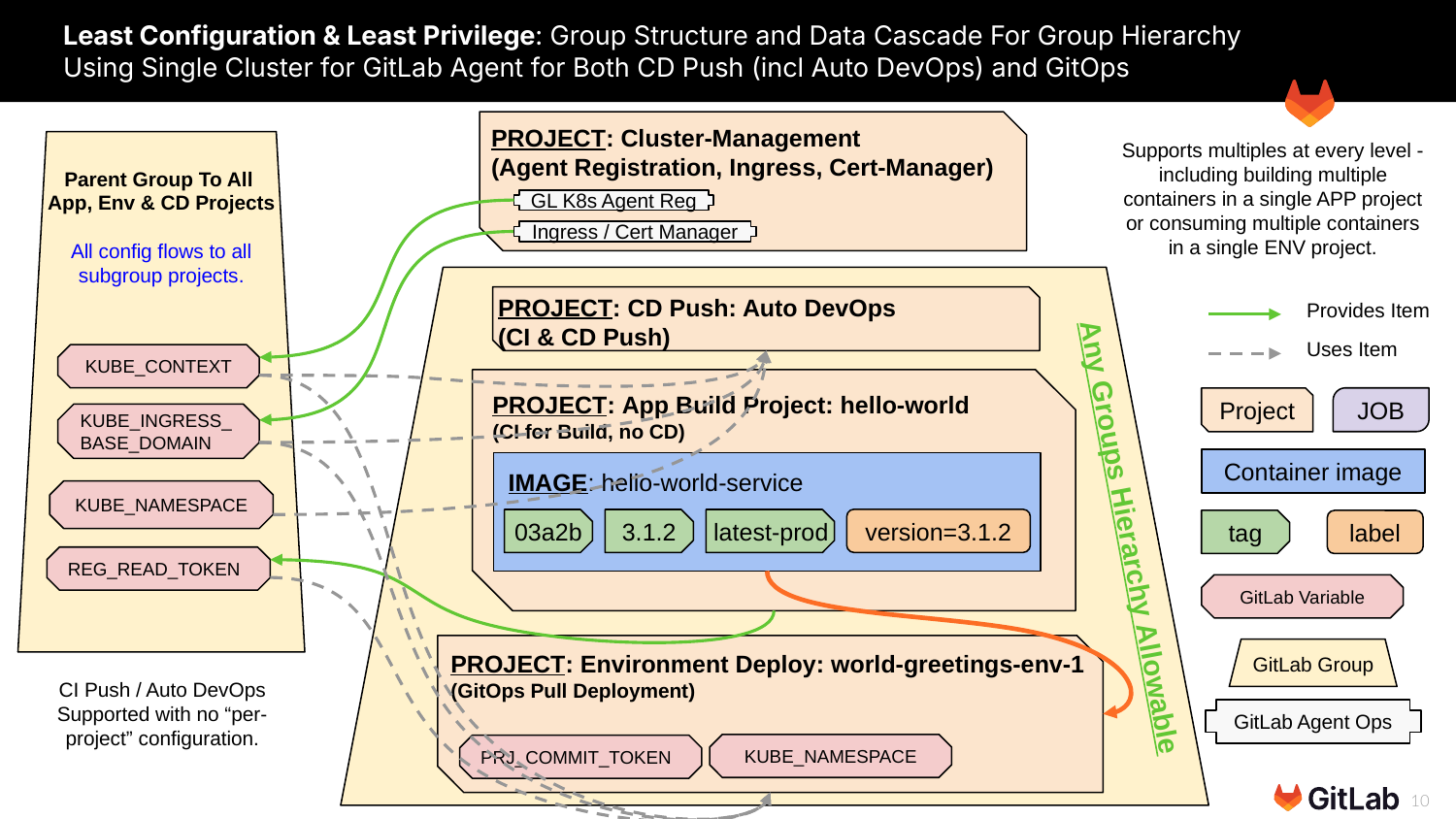

# Least Configuration & Least Privilege: Group Structure and Data Cascade For Group Hierarchy Using Single Cluster for GitLab Agent for Both CD Push (incl Auto DevOps) and GitOps
PROJECT: Cluster-Management
(Agent Registration, Ingress, Cert-Manager)
Supports multiples at every level - including building multiple containers in a single APP project or consuming multiple containers in a single ENV project.
Parent Group To All
App, Env & CD Projects
All config flows to all subgroup projects.
GL K8s Agent Reg
Ingress / Cert Manager

Any Groups Hierarchy Allowable
Provides Item
PROJECT: CD Push: Auto DevOps
(CI & CD Push)
Uses Item
KUBE_CONTEXT
PROJECT: App Build Project: hello-world
(CI for Build, no CD)
JOB
Project
KUBE_INGRESS_BASE_DOMAIN
Container image
IMAGE: hello-world-service
KUBE_NAMESPACE
version=3.1.2

latest-prod

03a2b

3.1.2

tag
label
REG_READ_TOKEN
GitLab Variable
PROJECT: Environment Deploy: world-greetings-env-1
(GitOps Pull Deployment)
GitLab Group
CI Push / Auto DevOps Supported with no “per-project” configuration.
GitLab Agent Ops
KUBE_NAMESPACE
PRJ_COMMIT_TOKEN